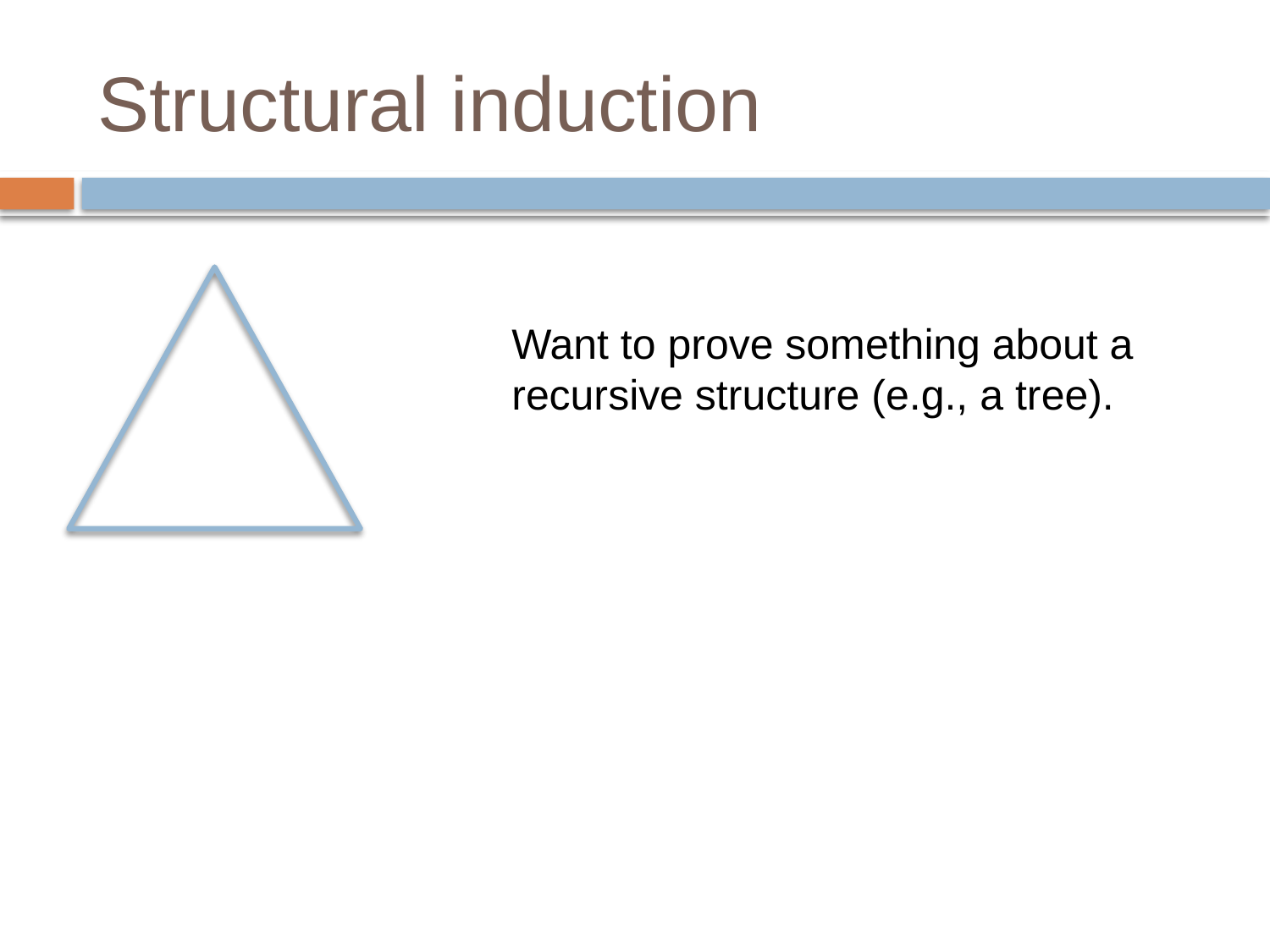

# Structural induction

Want to prove something about a recursive structure (e.g., a tree).